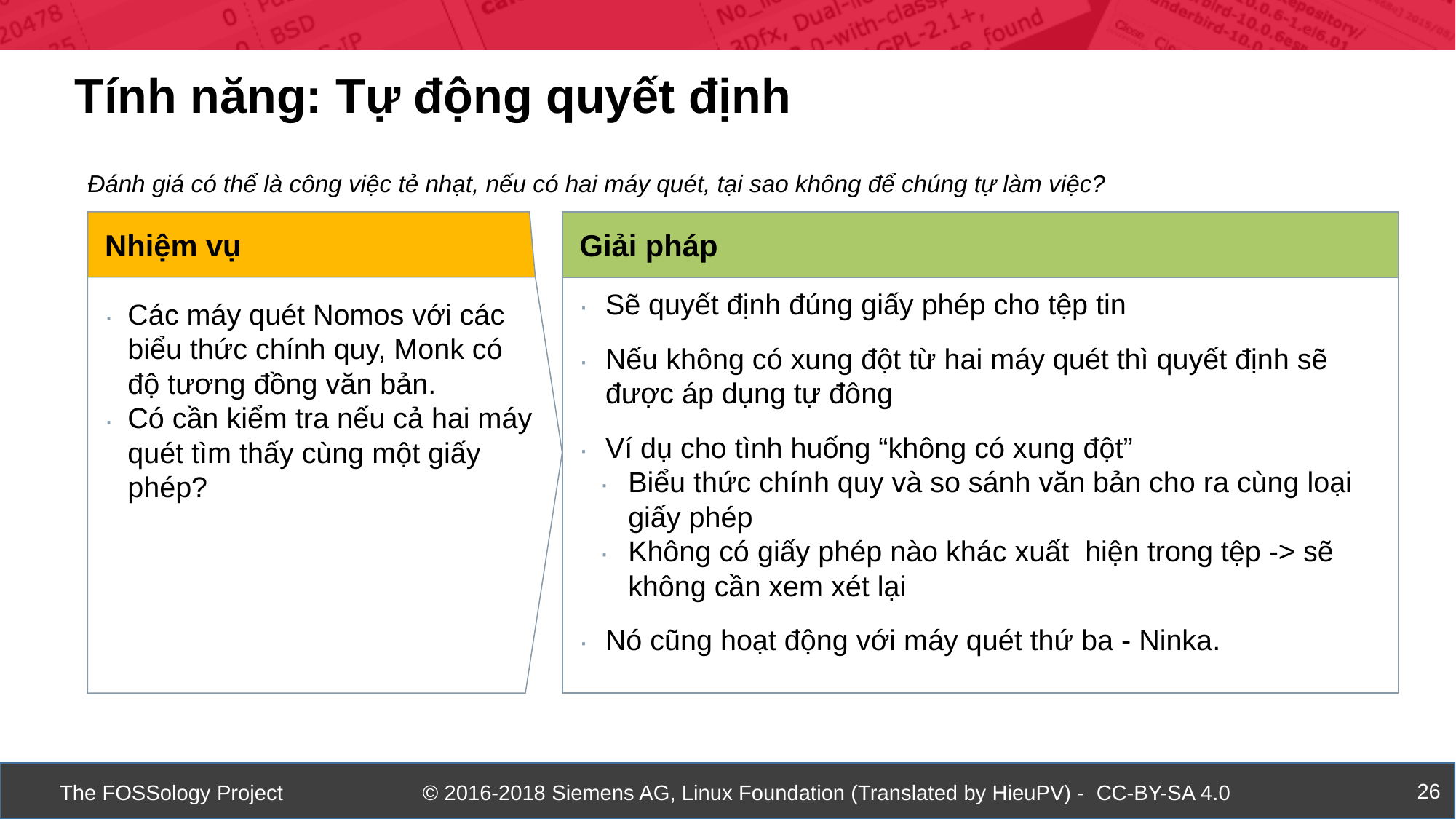

Tính năng: Tự động quyết định
Đánh giá có thể là công việc tẻ nhạt, nếu có hai máy quét, tại sao không để chúng tự làm việc?
Nhiệm vụ
Giải pháp

Các máy quét Nomos với các biểu thức chính quy, Monk có độ tương đồng văn bản.
Có cần kiểm tra nếu cả hai máy quét tìm thấy cùng một giấy phép?

Sẽ quyết định đúng giấy phép cho tệp tin
Nếu không có xung đột từ hai máy quét thì quyết định sẽ được áp dụng tự đông
Ví dụ cho tình huống “không có xung đột”
Biểu thức chính quy và so sánh văn bản cho ra cùng loại giấy phép
Không có giấy phép nào khác xuất  hiện trong tệp -> sẽ không cần xem xét lại
Nó cũng hoạt động với máy quét thứ ba - Ninka.